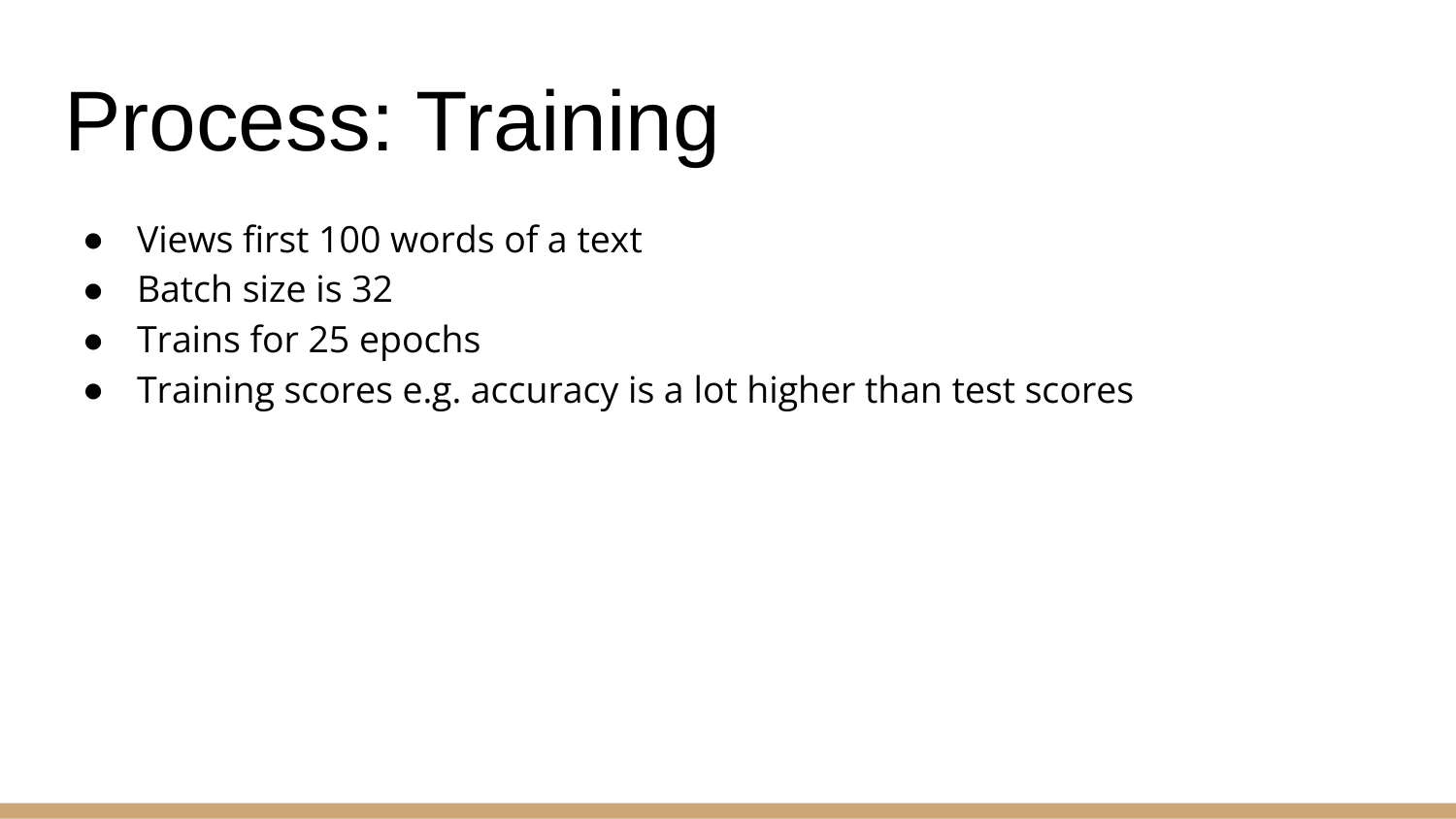

# Process: Training
Views first 100 words of a text
Batch size is 32
Trains for 25 epochs
Training scores e.g. accuracy is a lot higher than test scores